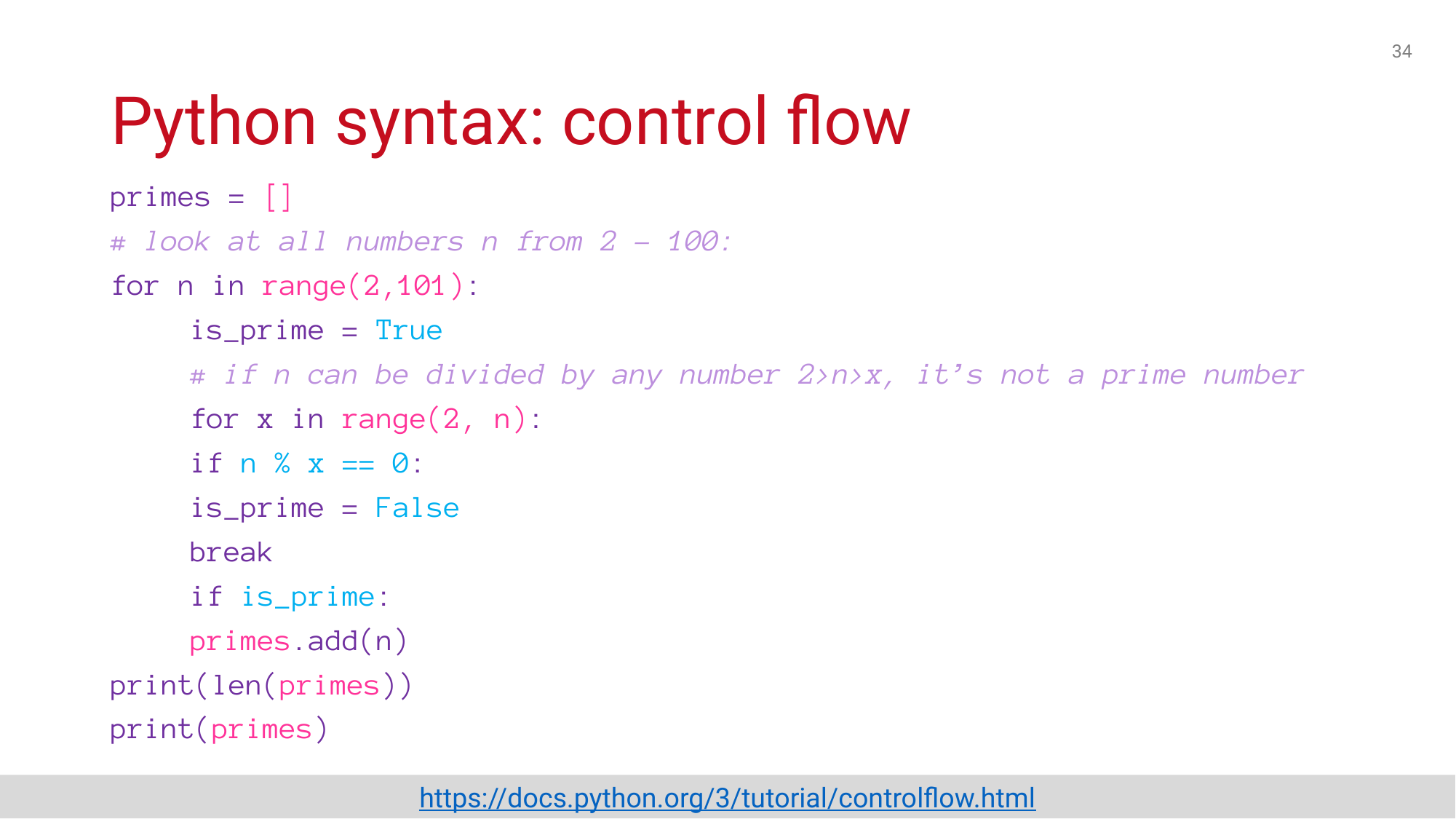

34
# Python syntax: control flow
primes = []
# look at all numbers n from 2 – 100:
for n in range(2,101):
	is_prime = True
	# if n can be divided by any number 2>n>x, it’s not a prime number
	for x in range(2, n):
		if n % x == 0:
			is_prime = False
			break
	if is_prime:
		primes.add(n)
print(len(primes))
print(primes)
https://docs.python.org/3/tutorial/controlflow.html